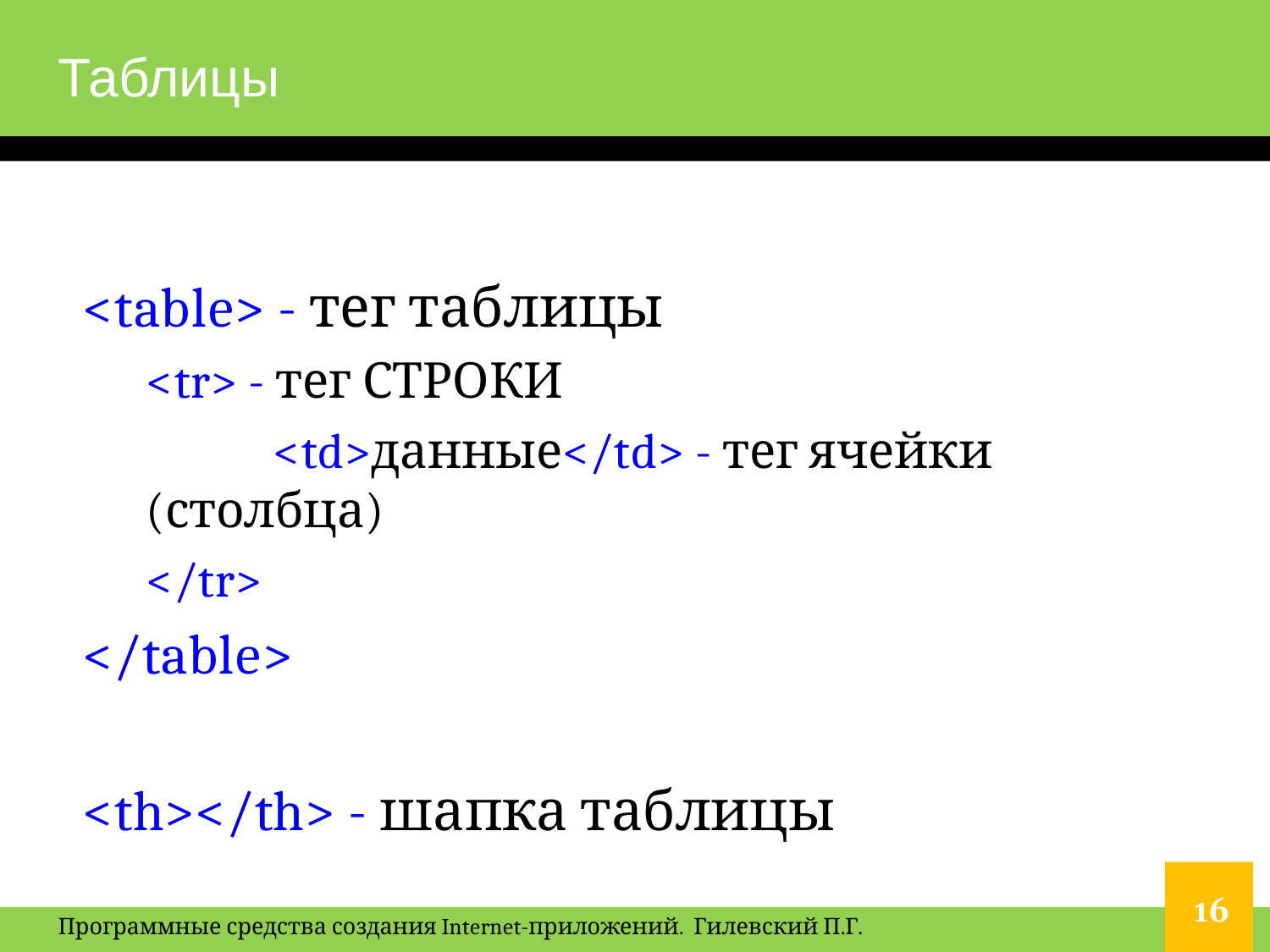

# Таблицы
<table> - тег таблицы
<tr> - тег СТРОКИ
	<td>данные</td> - тег ячейки (столбца)
</tr>
</table>

<th></th> - шапка таблицы
16